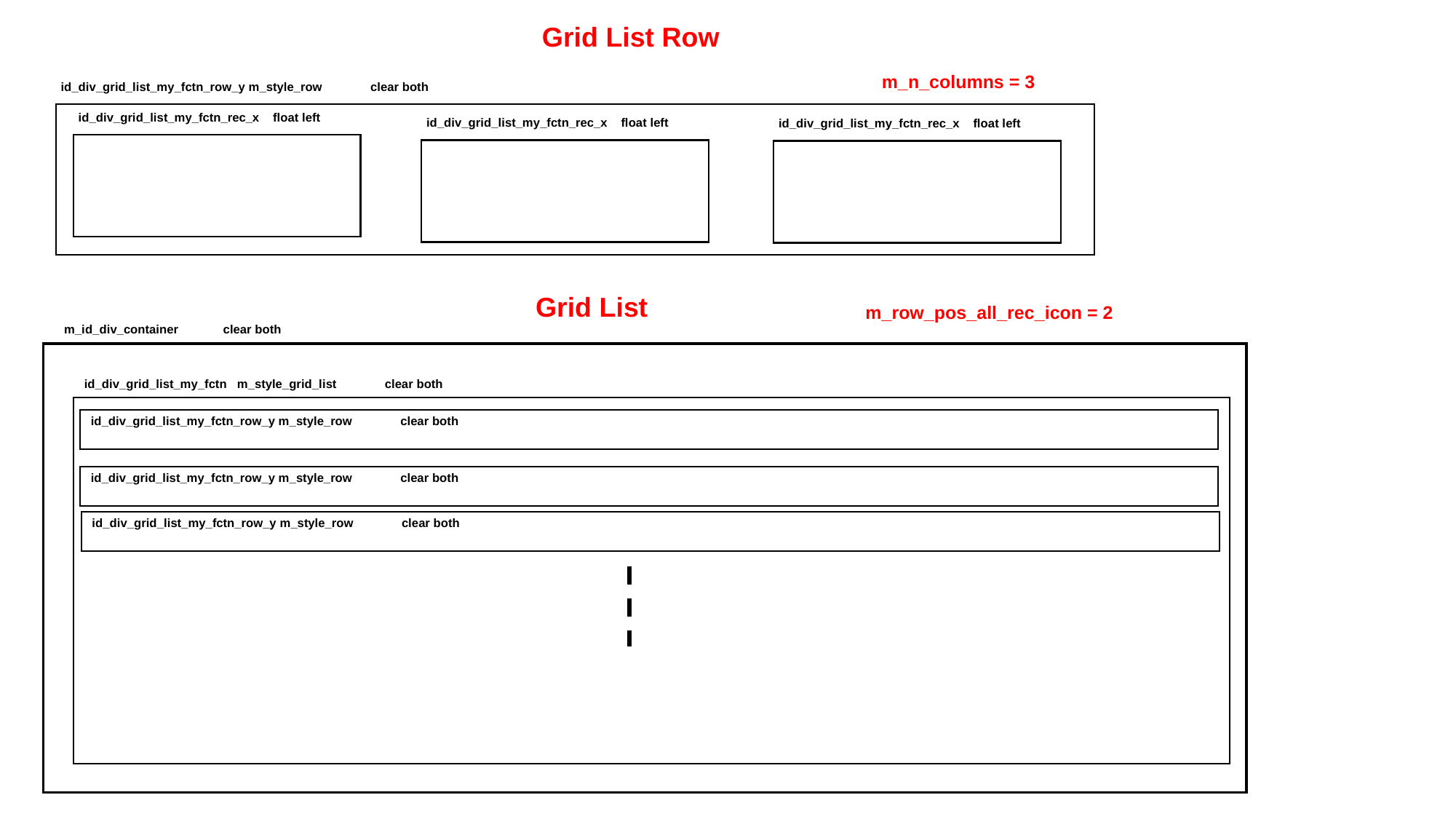

Grid List Row
m_n_columns = 3
id_div_grid_list_my_fctn_row_y m_style_row              clear both

id_div_grid_list_my_fctn_rec_x    float left
id_div_grid_list_my_fctn_rec_x    float left
id_div_grid_list_my_fctn_rec_x    float left

Grid List
m_row_pos_all_rec_icon = 2
 m_id_div_container             clear both

id_div_grid_list_my_fctn   m_style_grid_list              clear both

id_div_grid_list_my_fctn_row_y m_style_row              clear both

id_div_grid_list_my_fctn_row_y m_style_row              clear both

id_div_grid_list_my_fctn_row_y m_style_row              clear both